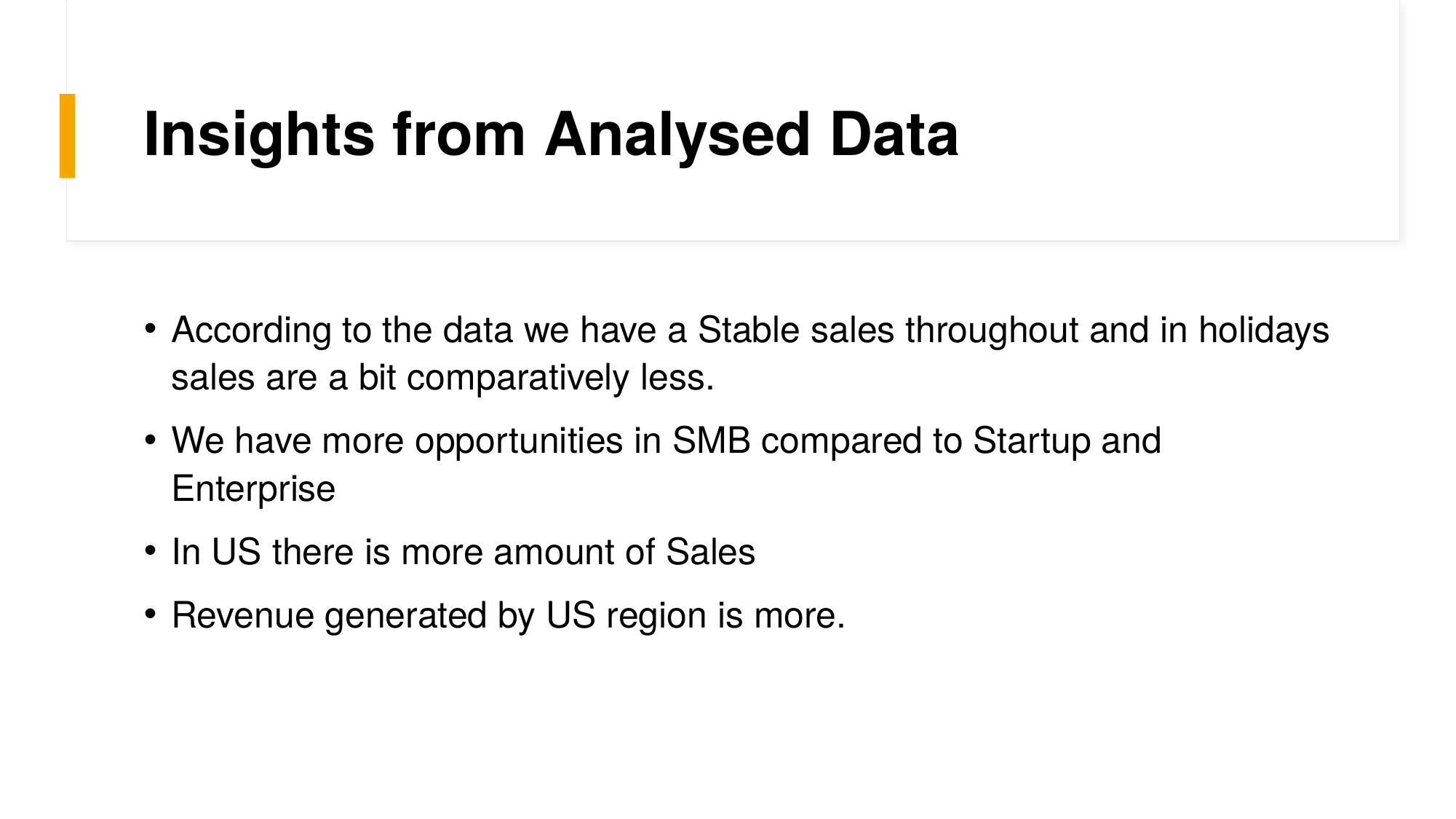

# Insights from Analysed Data
According to the data we have a Stable sales throughout and in holidays sales are a bit comparatively less.
We have more opportunities in SMB compared to Startup and Enterprise
In US there is more amount of Sales
Revenue generated by US region is more.